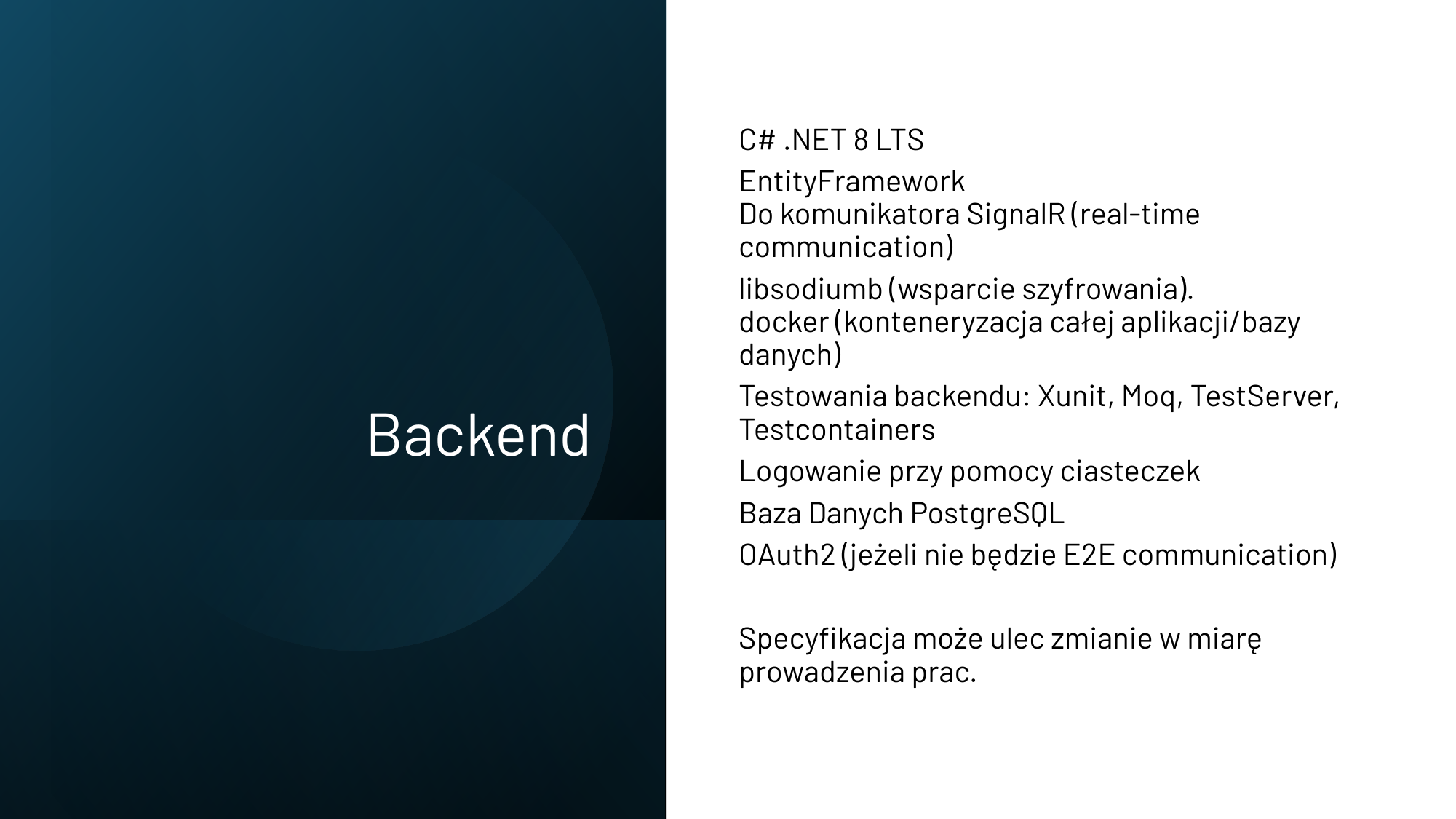

# Backend
C# .NET 8 LTS
EntityFramework
Do komunikatora SignalR (real-time communication)
libsodiumb (wsparcie szyfrowania).
docker (konteneryzacja całej aplikacji/bazy danych)
Testowania backendu: Xunit, Moq, TestServer, Testcontainers
Logowanie przy pomocy ciasteczek
Baza Danych PostgreSQL
OAuth2 (jeżeli nie będzie E2E communication)

Specyfikacja może ulec zmianie w miarę prowadzenia prac.